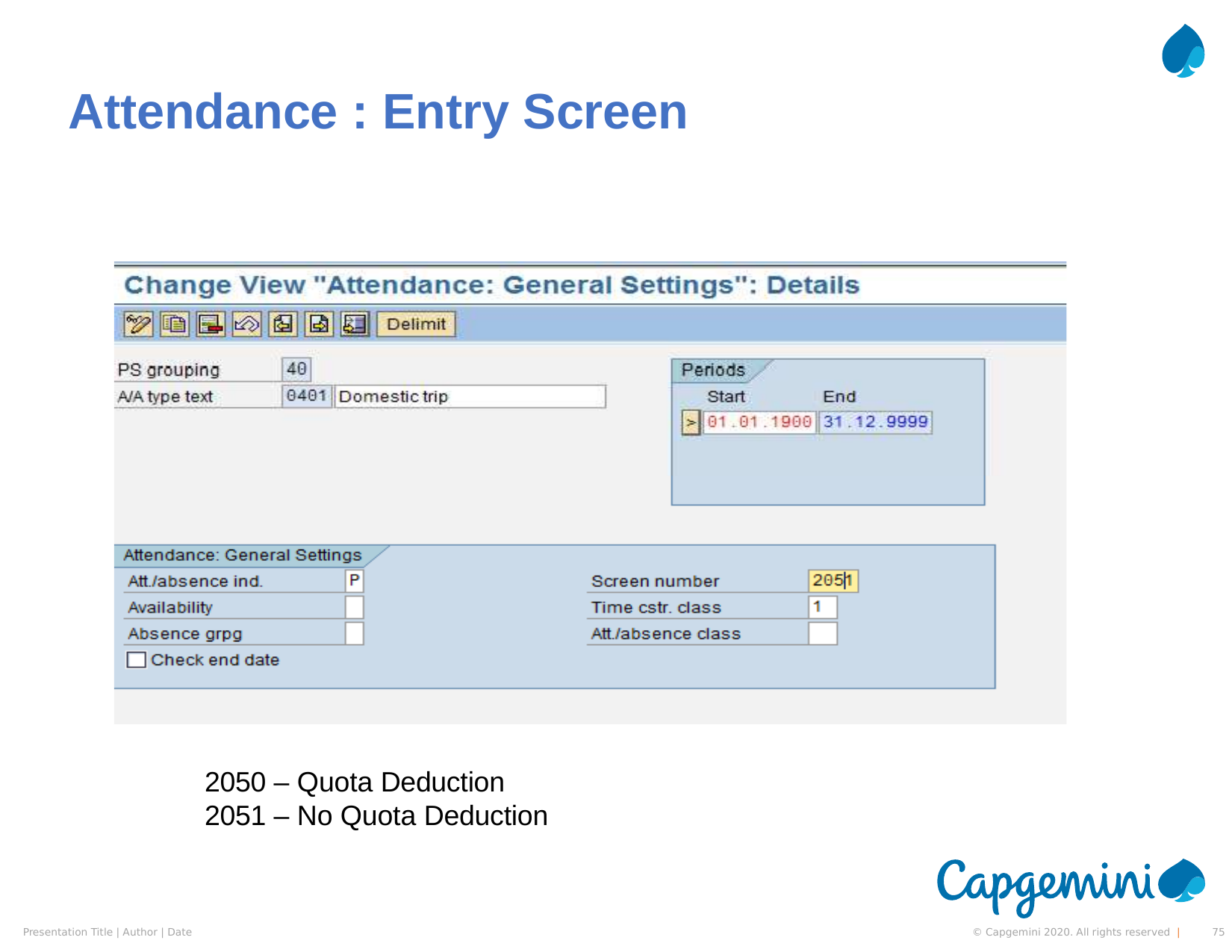

- 75 -
# Attendance : Entry Screen

2050 – Quota Deduction  2051 – No Quota Deduction